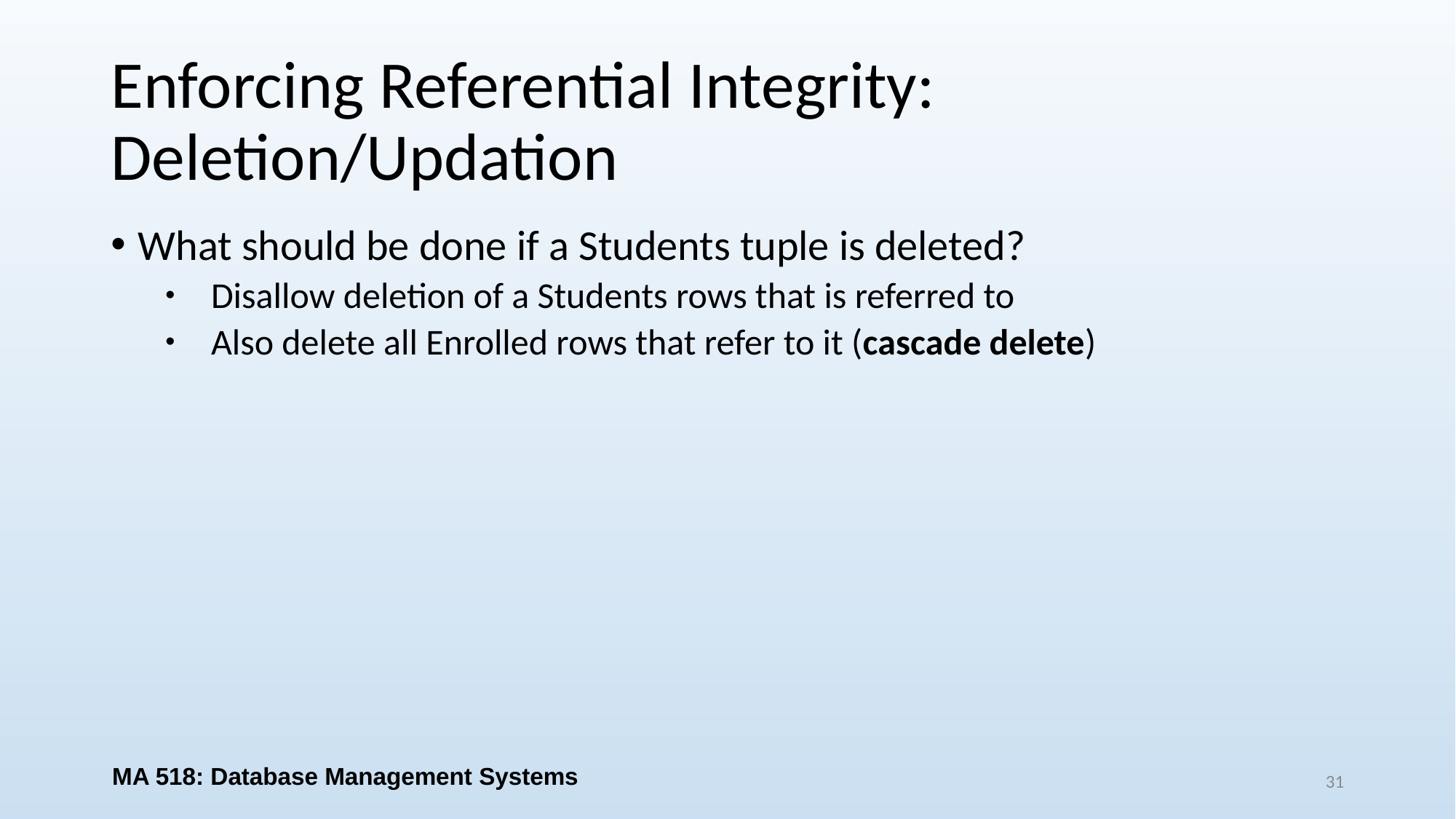

# Enforcing Referential Integrity: Deletion/Updation
What should be done if a Students tuple is deleted?
Disallow deletion of a Students rows that is referred to
Also delete all Enrolled rows that refer to it (cascade delete)

MA 518: Database Management Systems
31